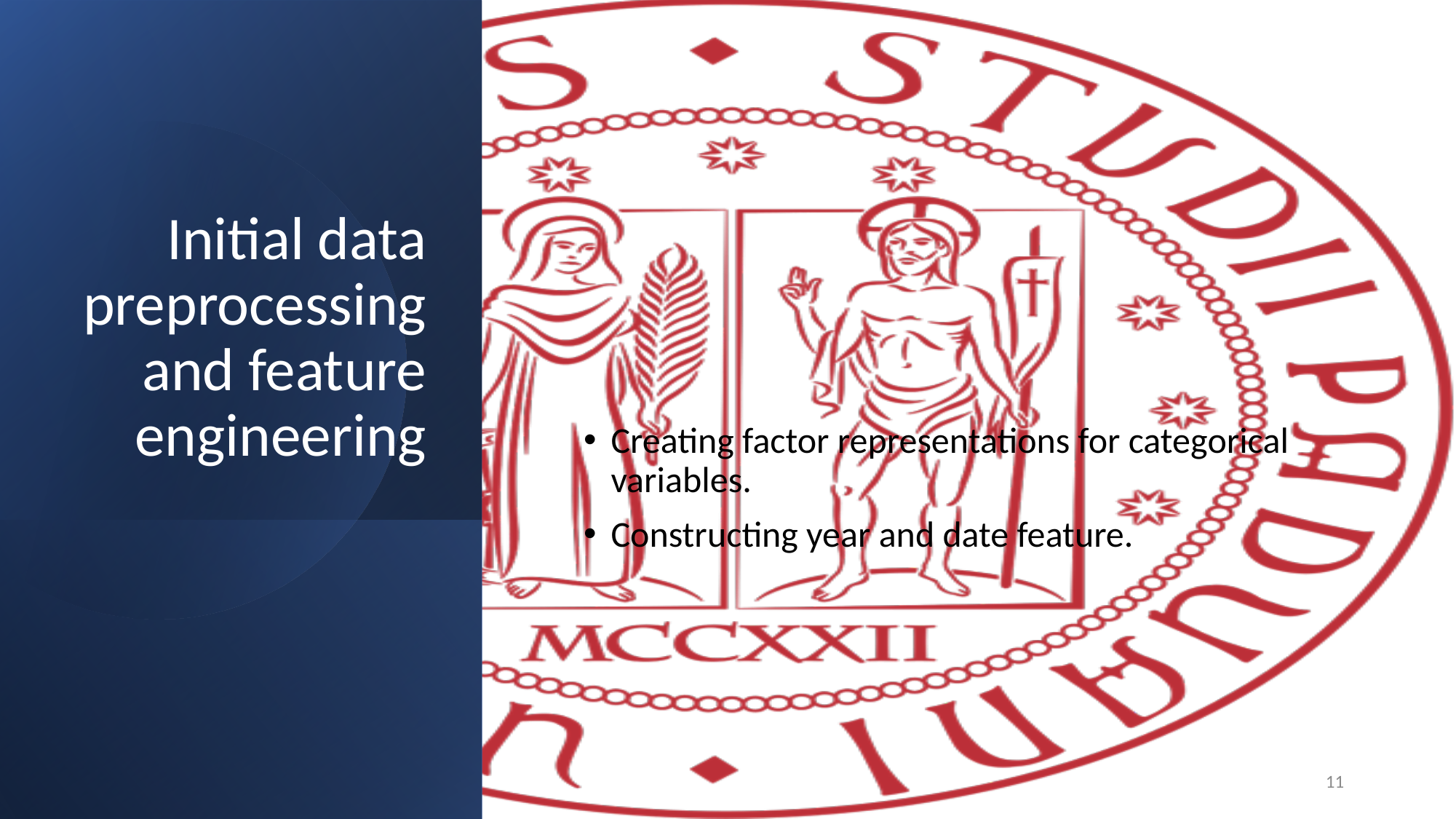

# Initial data preprocessing and feature engineering

Creating factor representations for categorical variables.
Constructing year and date feature.

11